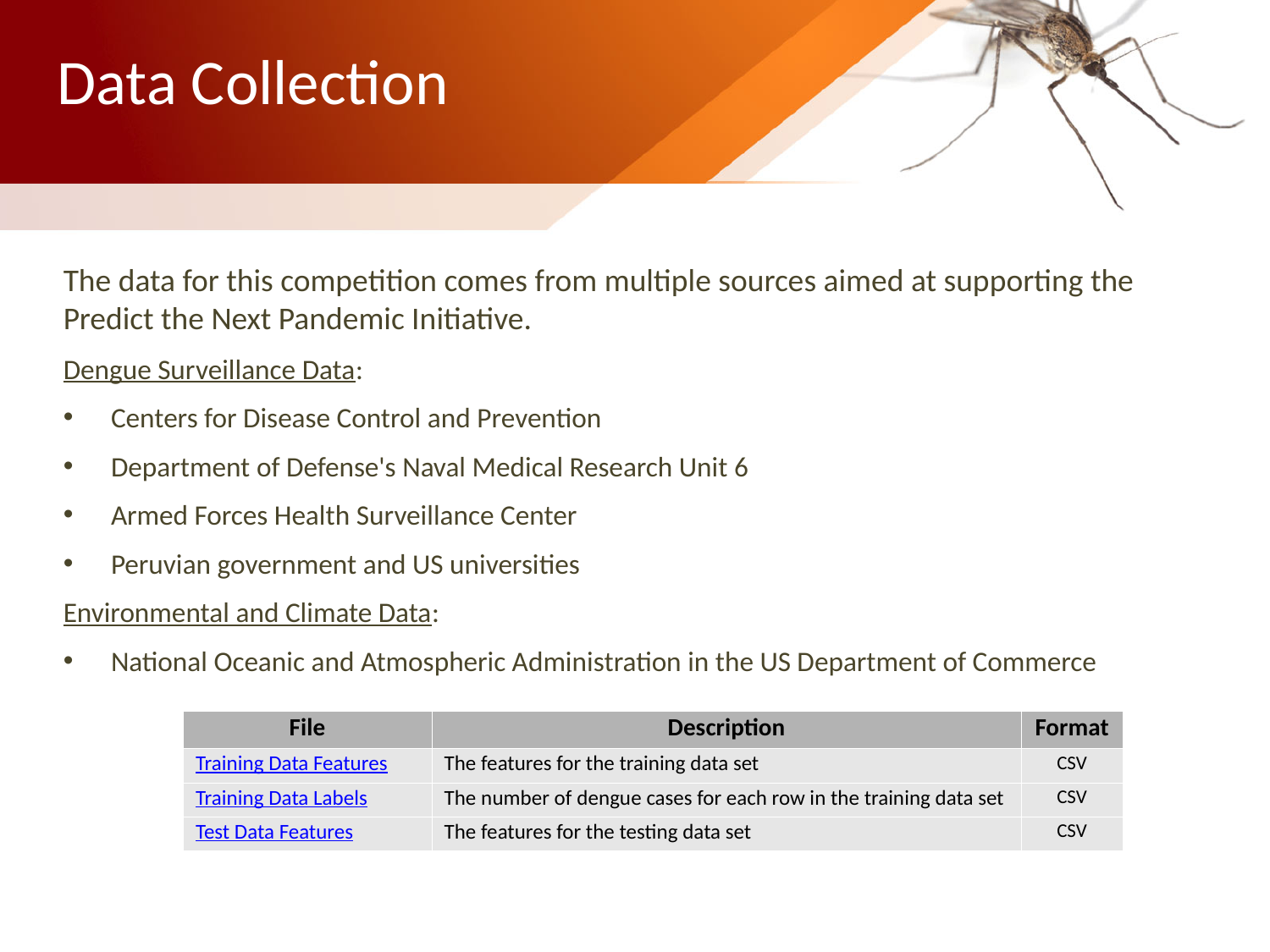

Data Collection
The data for this competition comes from multiple sources aimed at supporting the Predict the Next Pandemic Initiative.
Dengue Surveillance Data:
Centers for Disease Control and Prevention
Department of Defense's Naval Medical Research Unit 6
Armed Forces Health Surveillance Center
Peruvian government and US universities
Environmental and Climate Data:
National Oceanic and Atmospheric Administration in the US Department of Commerce

| File | Description | Format |
| --- | --- | --- |
| Training Data Features | The features for the training data set | CSV |
| Training Data Labels | The number of dengue cases for each row in the training data set | CSV |
| Test Data Features | The features for the testing data set | CSV |